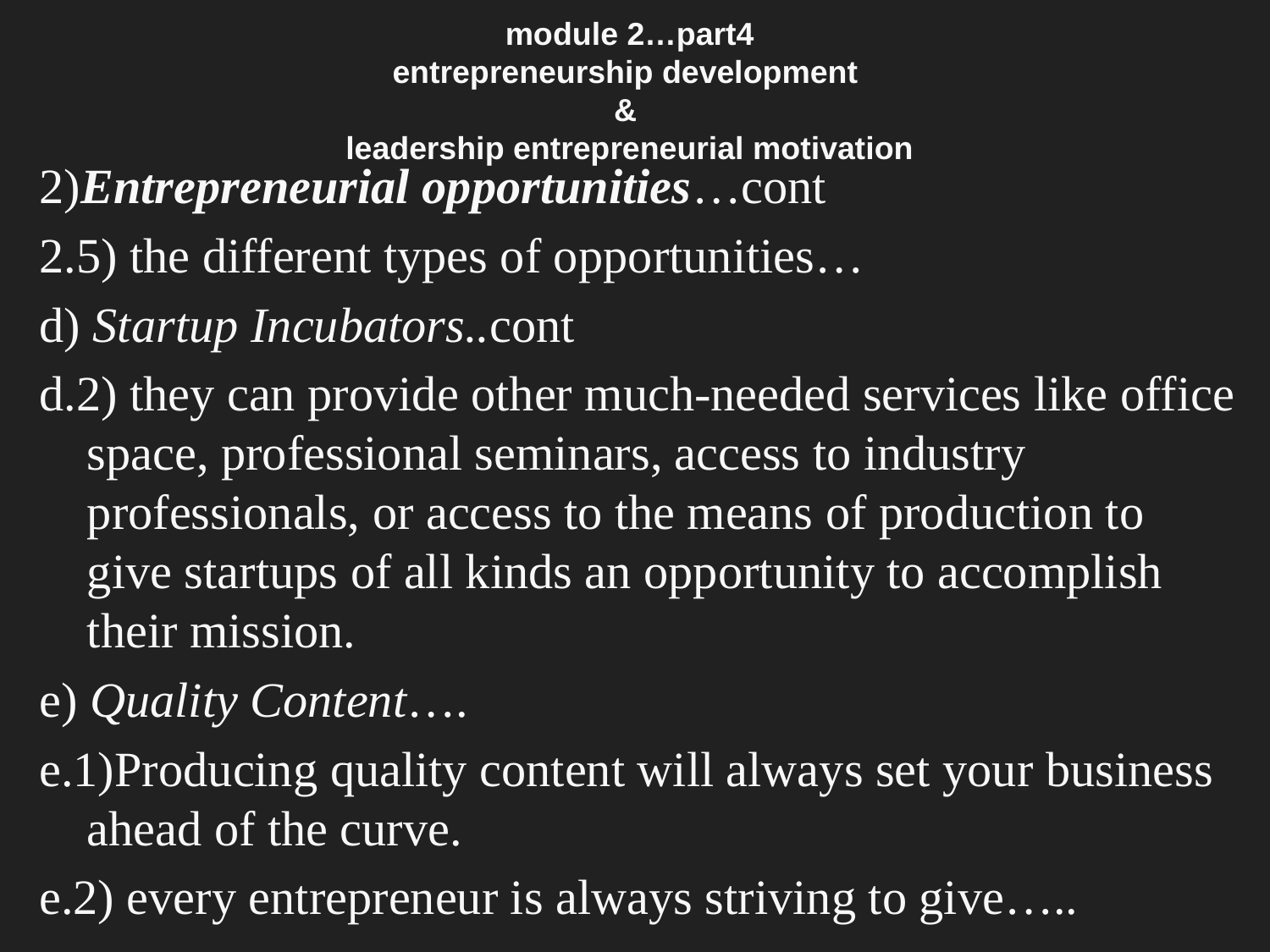

# module 2…part4 entrepreneurship development & leadership entrepreneurial motivation
2)Entrepreneurial opportunities…cont
2.5) the different types of opportunities…
d) Startup Incubators..cont
d.2) they can provide other much-needed services like office space, professional seminars, access to industry professionals, or access to the means of production to give startups of all kinds an opportunity to accomplish their mission.
e) Quality Content….
e.1)Producing quality content will always set your business ahead of the curve.
e.2) every entrepreneur is always striving to give…..